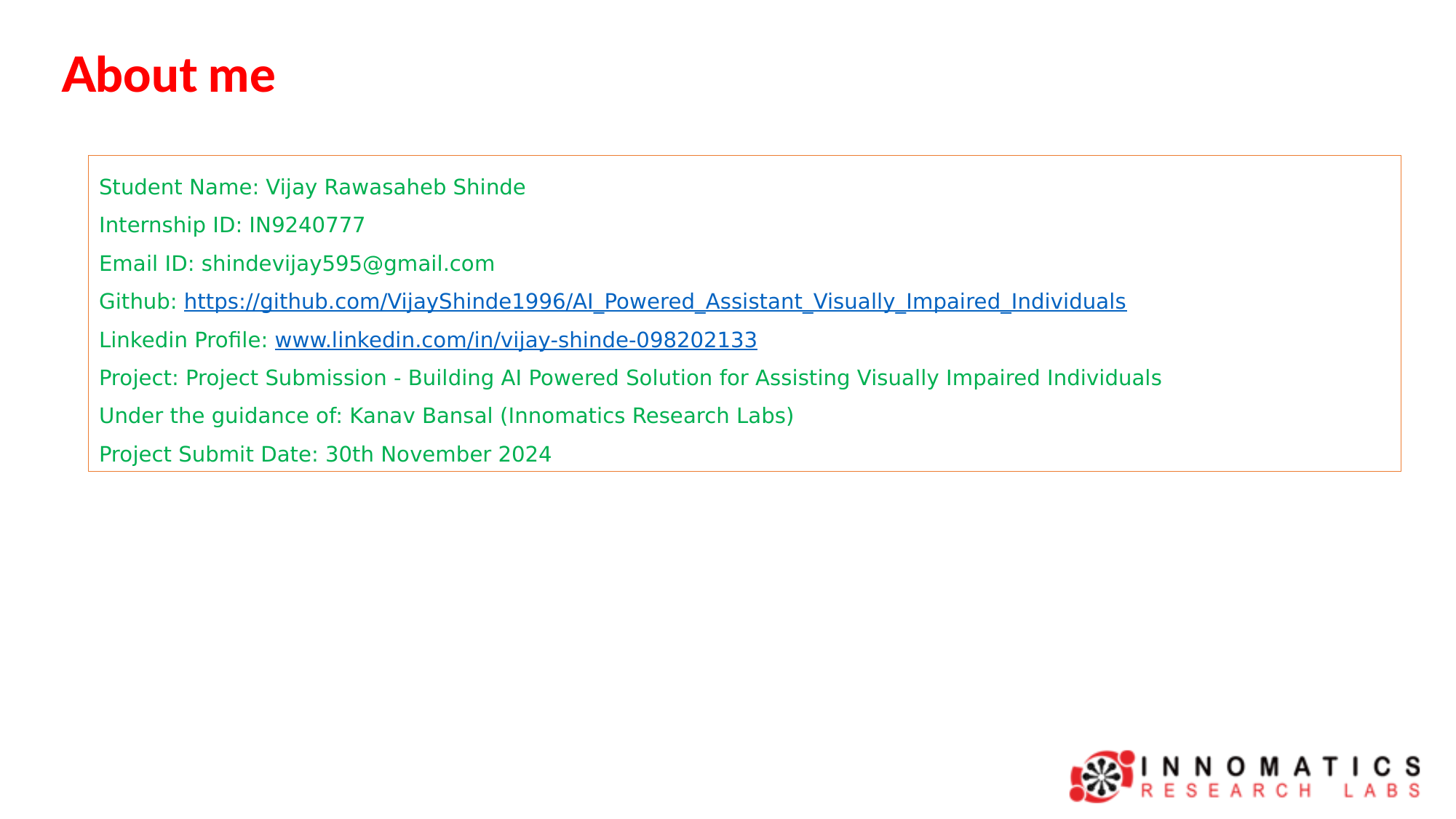

About me
Student Name: Vijay Rawasaheb Shinde
Internship ID: IN9240777
Email ID: shindevijay595@gmail.com
Github: https://github.com/VijayShinde1996/AI_Powered_Assistant_Visually_Impaired_Individuals
Linkedin Profile: www.linkedin.com/in/vijay-shinde-098202133
Project: Project Submission - Building AI Powered Solution for Assisting Visually Impaired Individuals
Under the guidance of: Kanav Bansal (Innomatics Research Labs)
Project Submit Date: 30th November 2024